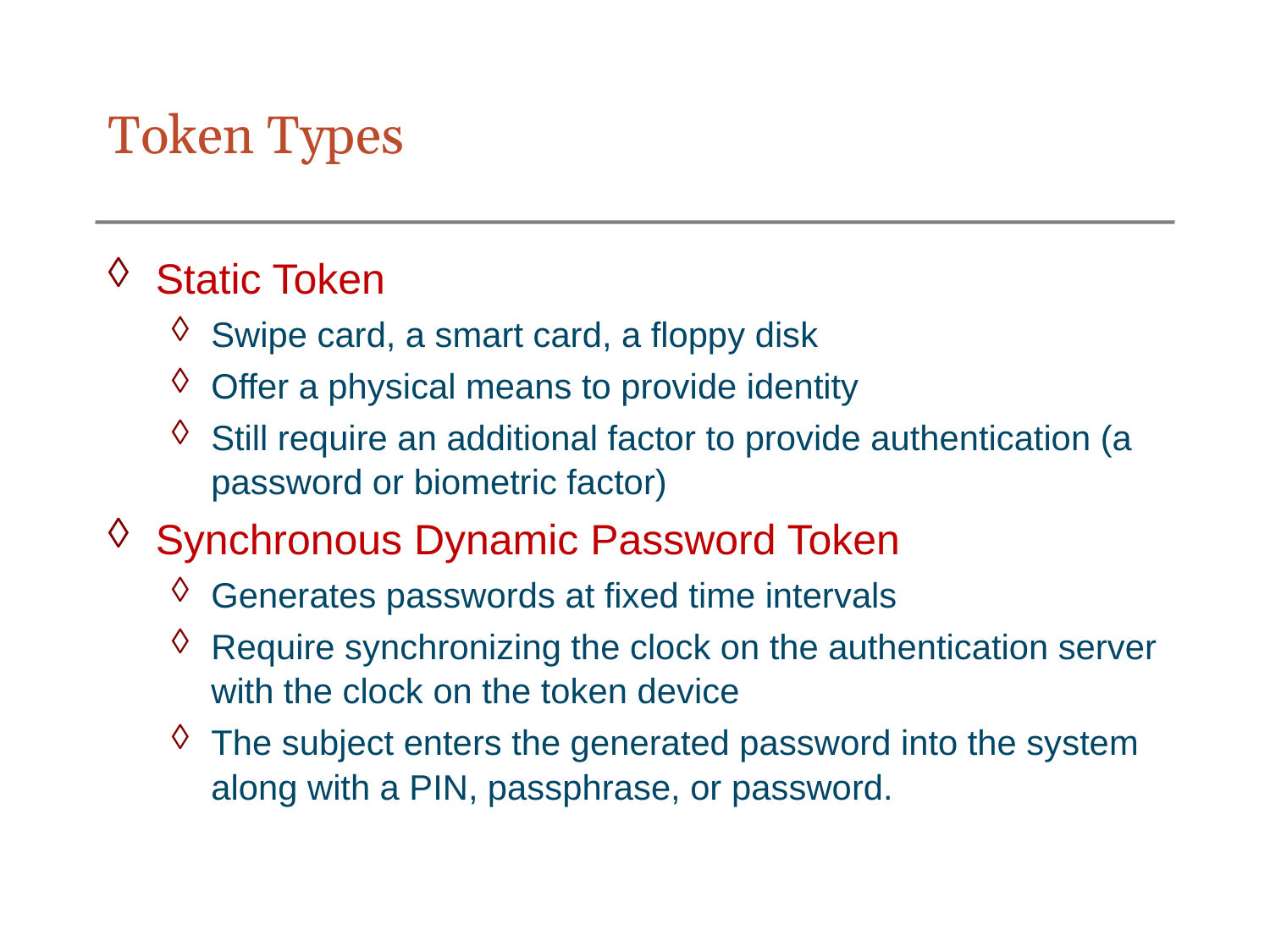

# Token Types
Static Token
Swipe card, a smart card, a floppy disk
Offer a physical means to provide identity
Still require an additional factor to provide authentication (a password or biometric factor)
Synchronous Dynamic Password Token
Generates passwords at fixed time intervals
Require synchronizing the clock on the authentication server with the clock on the token device
The subject enters the generated password into the system along with a PIN, passphrase, or password.